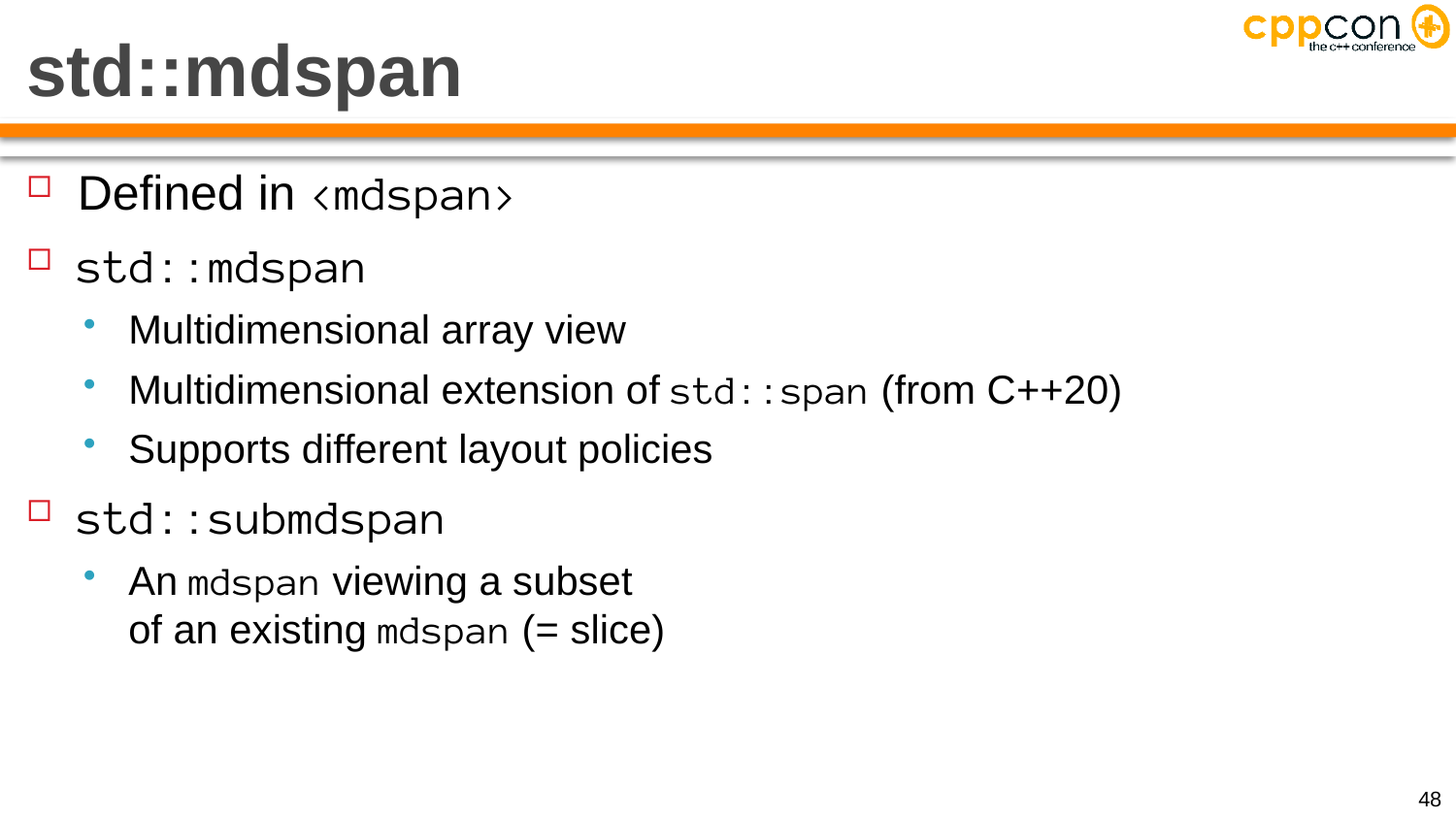

# std::mdspan
Defined in <mdspan>
std::mdspan
Multidimensional array view
Multidimensional extension of std::span (from C++20)
Supports different layout policies
std::submdspan
An mdspan viewing a subset
of an existing mdspan (= slice)